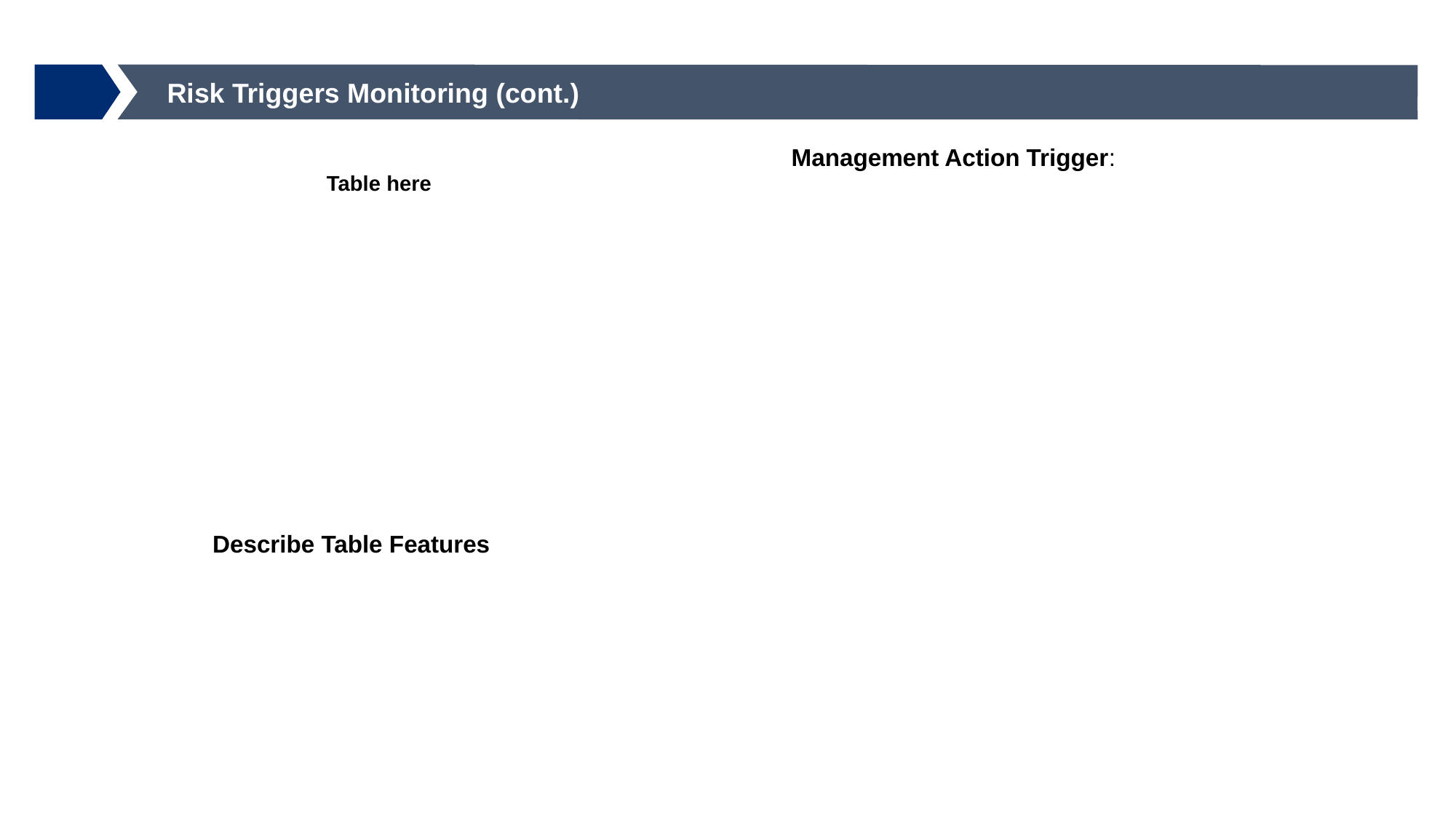

# Risk Triggers Monitoring (cont.)
Management Action Trigger:

Table here
Describe Table Features